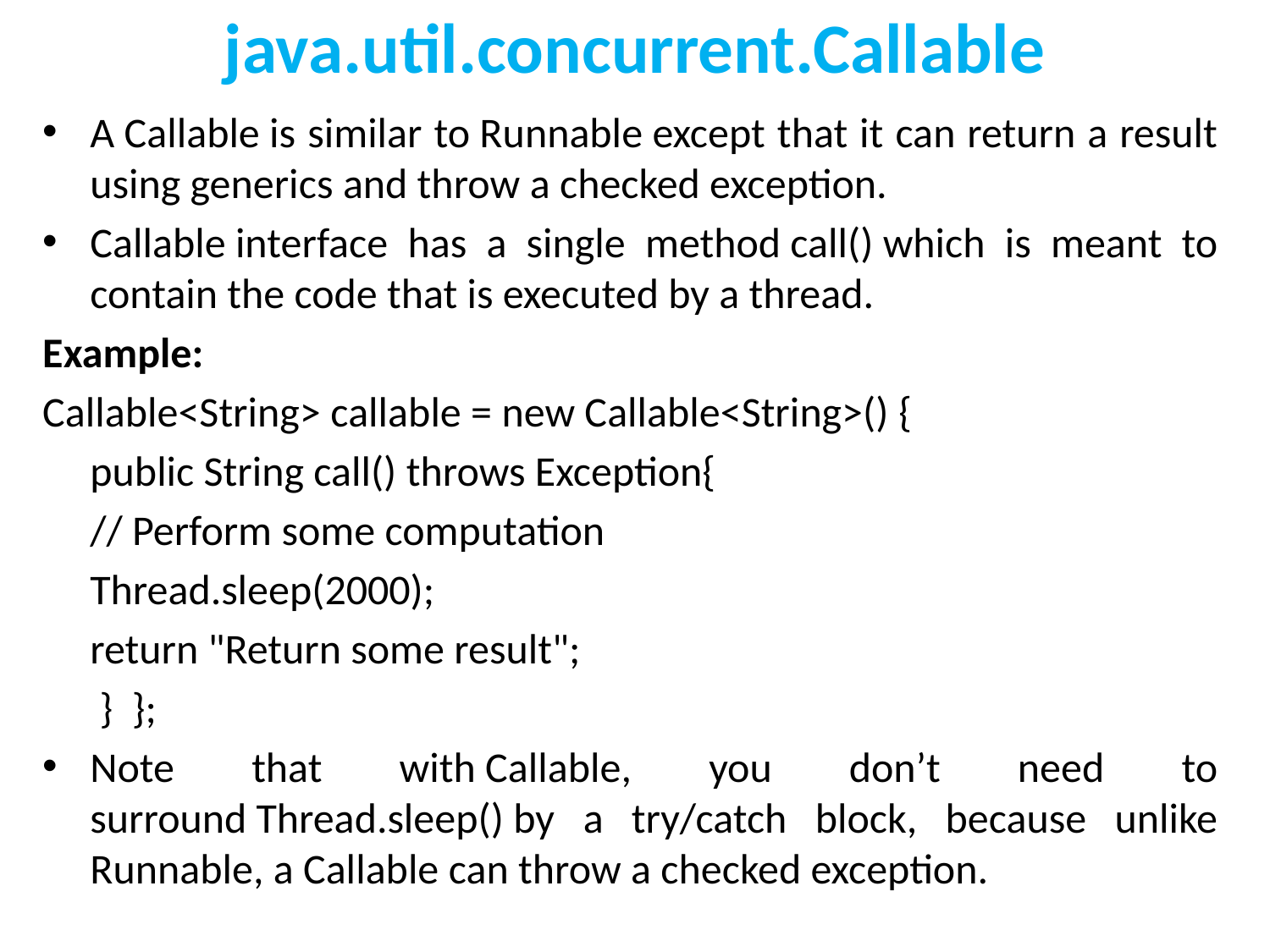

# java.util.concurrent.Callable
A Callable is similar to Runnable except that it can return a result using generics and throw a checked exception.
Callable interface has a single method call() which is meant to contain the code that is executed by a thread.
Example:
Callable<String> callable = new Callable<String>() {
	public String call() throws Exception{
	// Perform some computation
	Thread.sleep(2000);
	return "Return some result";
	 }  };
Note that with Callable, you don’t need to surround Thread.sleep() by a try/catch block, because unlike Runnable, a Callable can throw a checked exception.